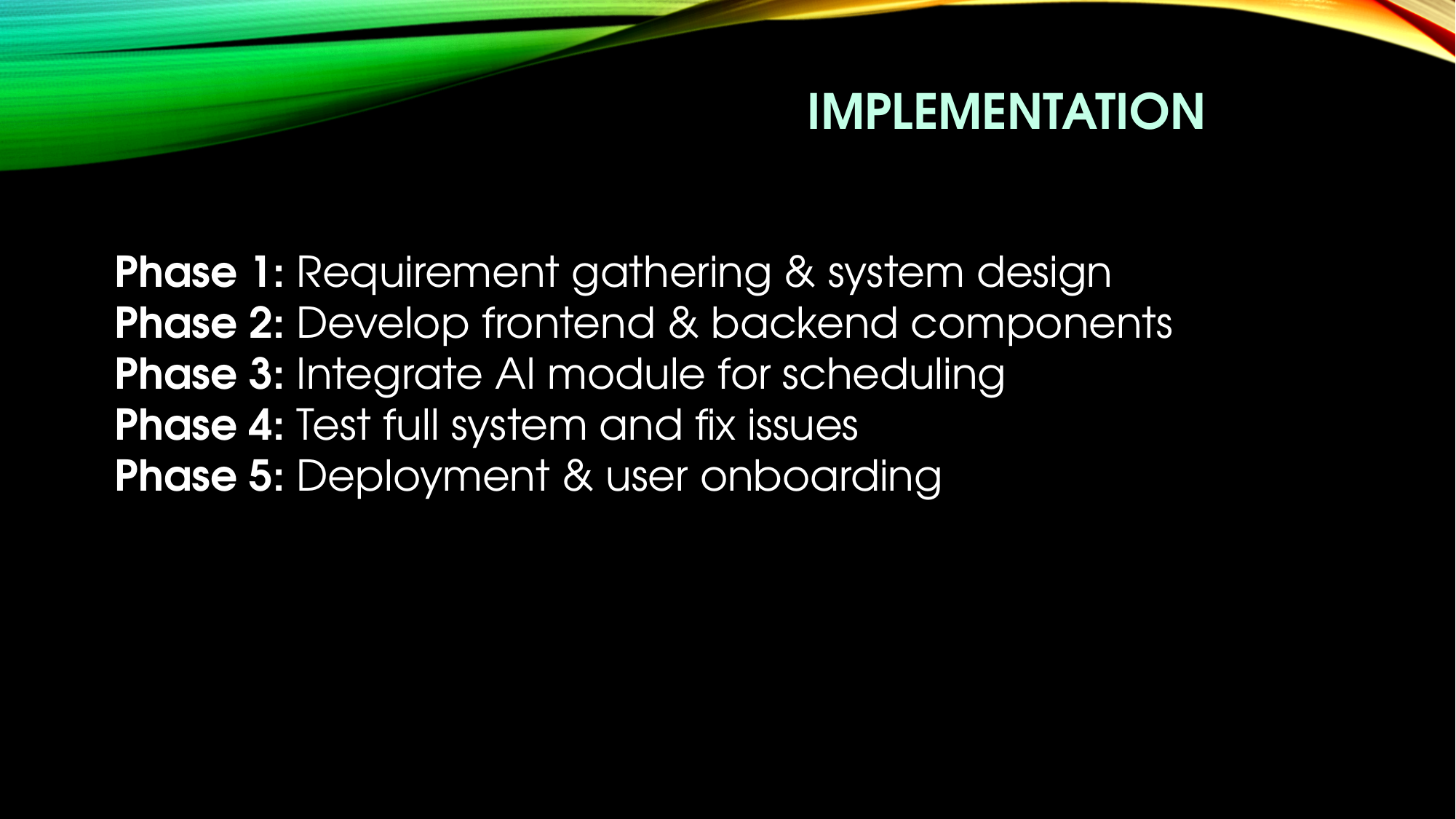

IMPLEMENTATION
Phase 1: Requirement gathering & system design
Phase 2: Develop frontend & backend components
Phase 3: Integrate AI module for scheduling
Phase 4: Test full system and fix issues
Phase 5: Deployment & user onboarding